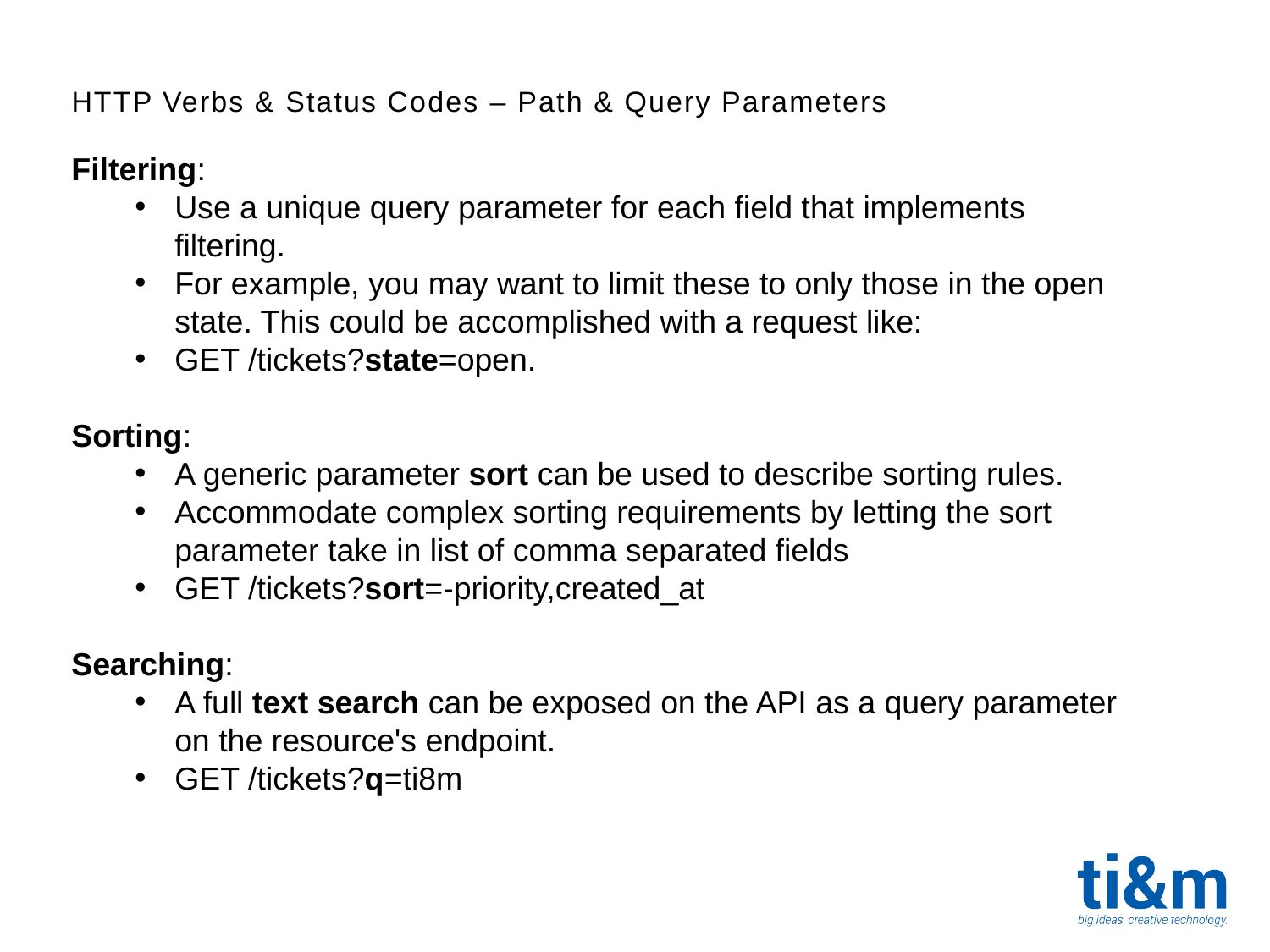

HTTP Verbs & Status Codes – Path & Query Parameters
Filtering:
Use a unique query parameter for each field that implements filtering.
For example, you may want to limit these to only those in the open state. This could be accomplished with a request like:
GET /tickets?state=open.
Sorting:
A generic parameter sort can be used to describe sorting rules.
Accommodate complex sorting requirements by letting the sort parameter take in list of comma separated fields
GET /tickets?sort=-priority,created_at

Searching:
A full text search can be exposed on the API as a query parameter on the resource's endpoint.
GET /tickets?q=ti8m